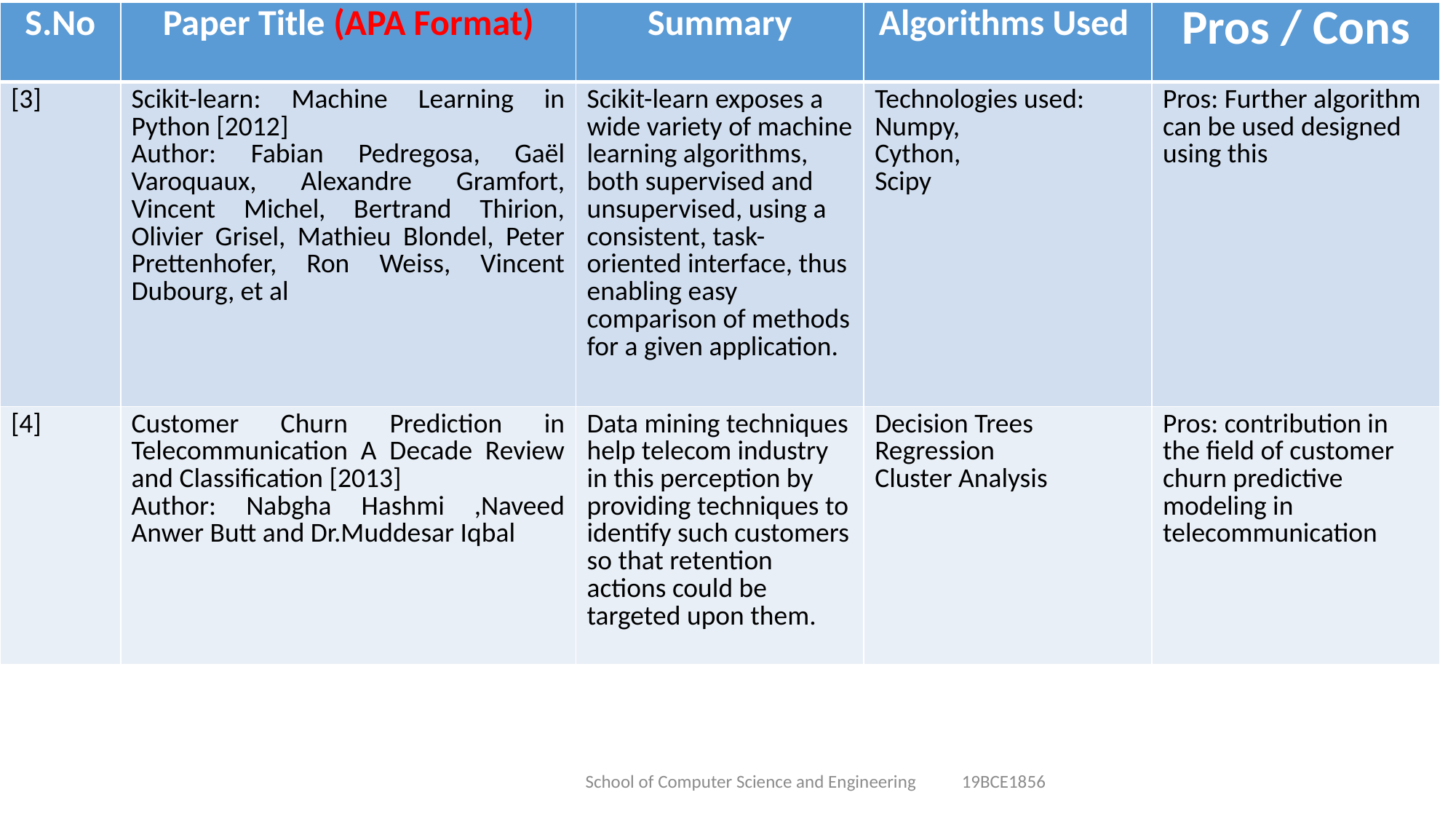

| S.No | Paper Title (APA Format) | Summary | Algorithms Used | Pros / Cons |
| --- | --- | --- | --- | --- |
| [3] | Scikit-learn: Machine Learning in Python [2012] Author: Fabian Pedregosa, Gaël Varoquaux, Alexandre Gramfort, Vincent Michel, Bertrand Thirion, Olivier Grisel, Mathieu Blondel, Peter Prettenhofer, Ron Weiss, Vincent Dubourg, et al | Scikit-learn exposes a wide variety of machine learning algorithms, both supervised and unsupervised, using a consistent, task-oriented interface, thus enabling easy comparison of methods for a given application. | Technologies used: Numpy, Cython, Scipy | Pros: Further algorithm can be used designed using this |
| [4] | Customer Churn Prediction in Telecommunication A Decade Review and Classification [2013] Author: Nabgha Hashmi ,Naveed Anwer Butt and Dr.Muddesar Iqbal | Data mining techniques help telecom industry in this perception by providing techniques to identify such customers so that retention actions could be targeted upon them. | Decision Trees Regression Cluster Analysis | Pros: contribution in the field of customer churn predictive modeling in telecommunication |
School of Computer Science and Engineering           19BCE1856